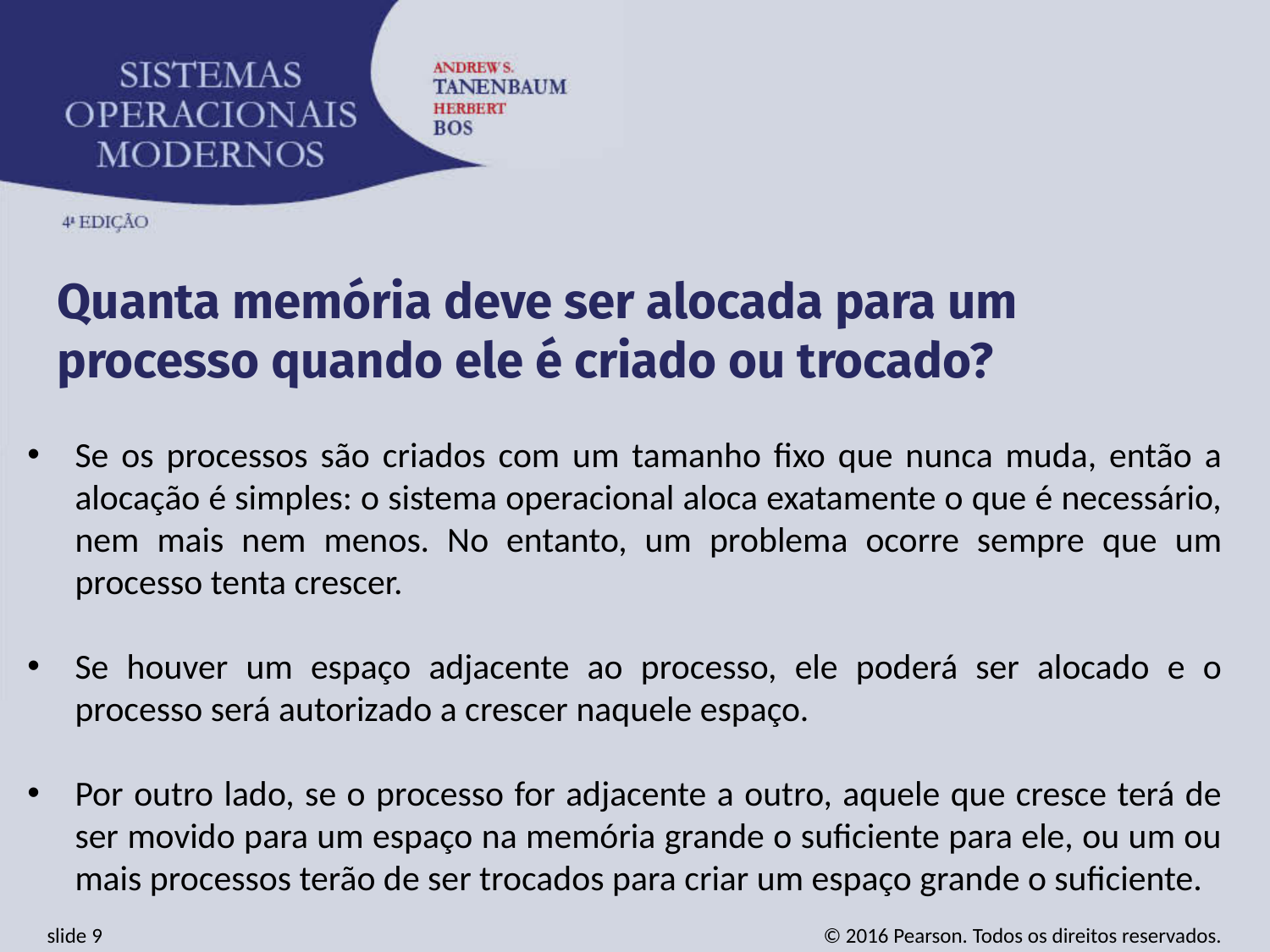

Quanta memória deve ser alocada para um processo quando ele é criado ou trocado?

Se os processos são criados com um tamanho fixo que nunca muda, então a alocação é simples: o sistema operacional aloca exatamente o que é necessário, nem mais nem menos. No entanto, um problema ocorre sempre que um processo tenta crescer.

Se houver um espaço adjacente ao processo, ele poderá ser alocado e o processo será autorizado a crescer naquele espaço.

Por outro lado, se o processo for adjacente a outro, aquele que cresce terá de ser movido para um espaço na memória grande o suficiente para ele, ou um ou mais processos terão de ser trocados para criar um espaço grande o suficiente.